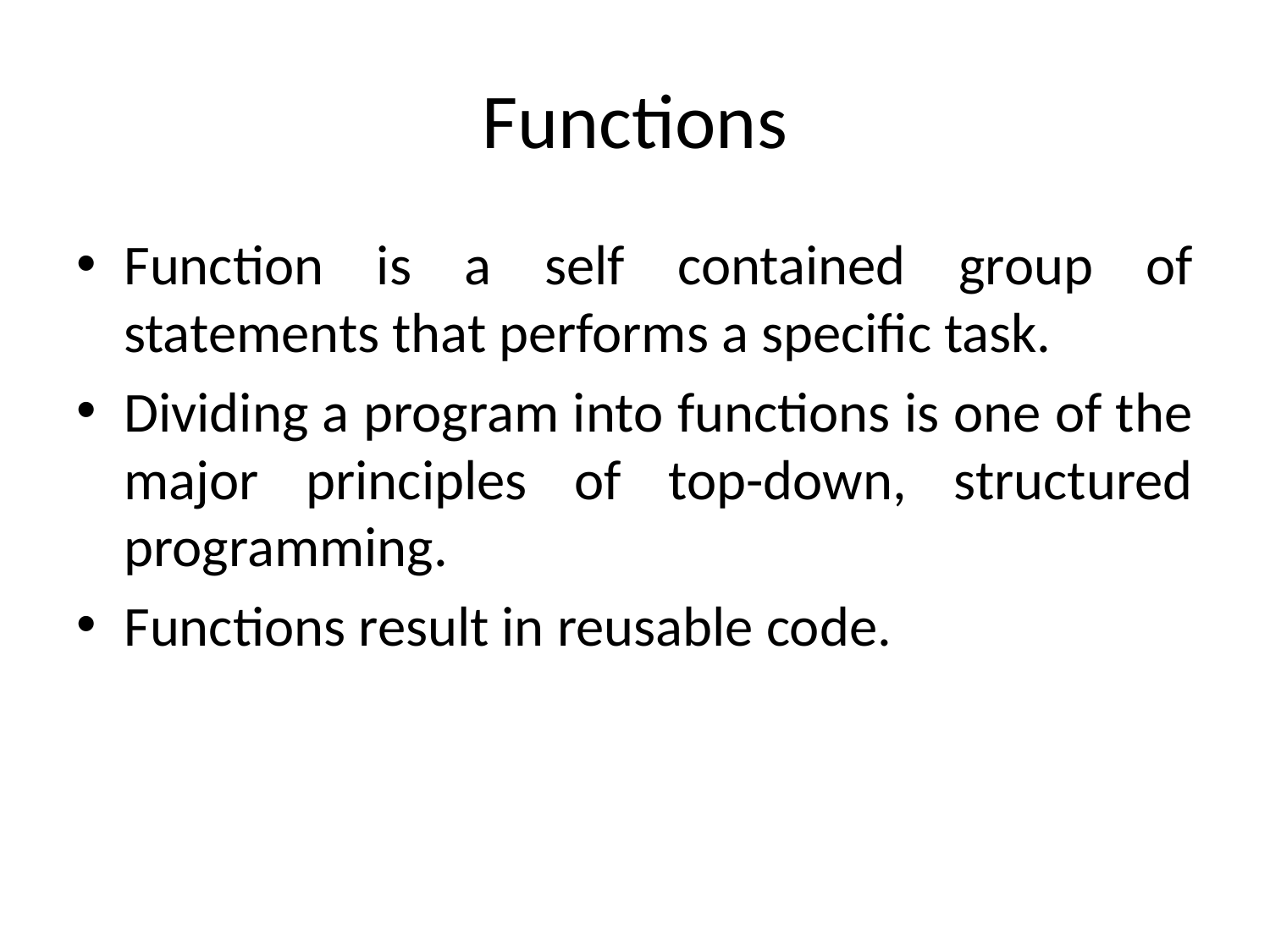

# Functions
Function is a self contained group of statements that performs a specific task.
Dividing a program into functions is one of the major principles of top-down, structured programming.
Functions result in reusable code.